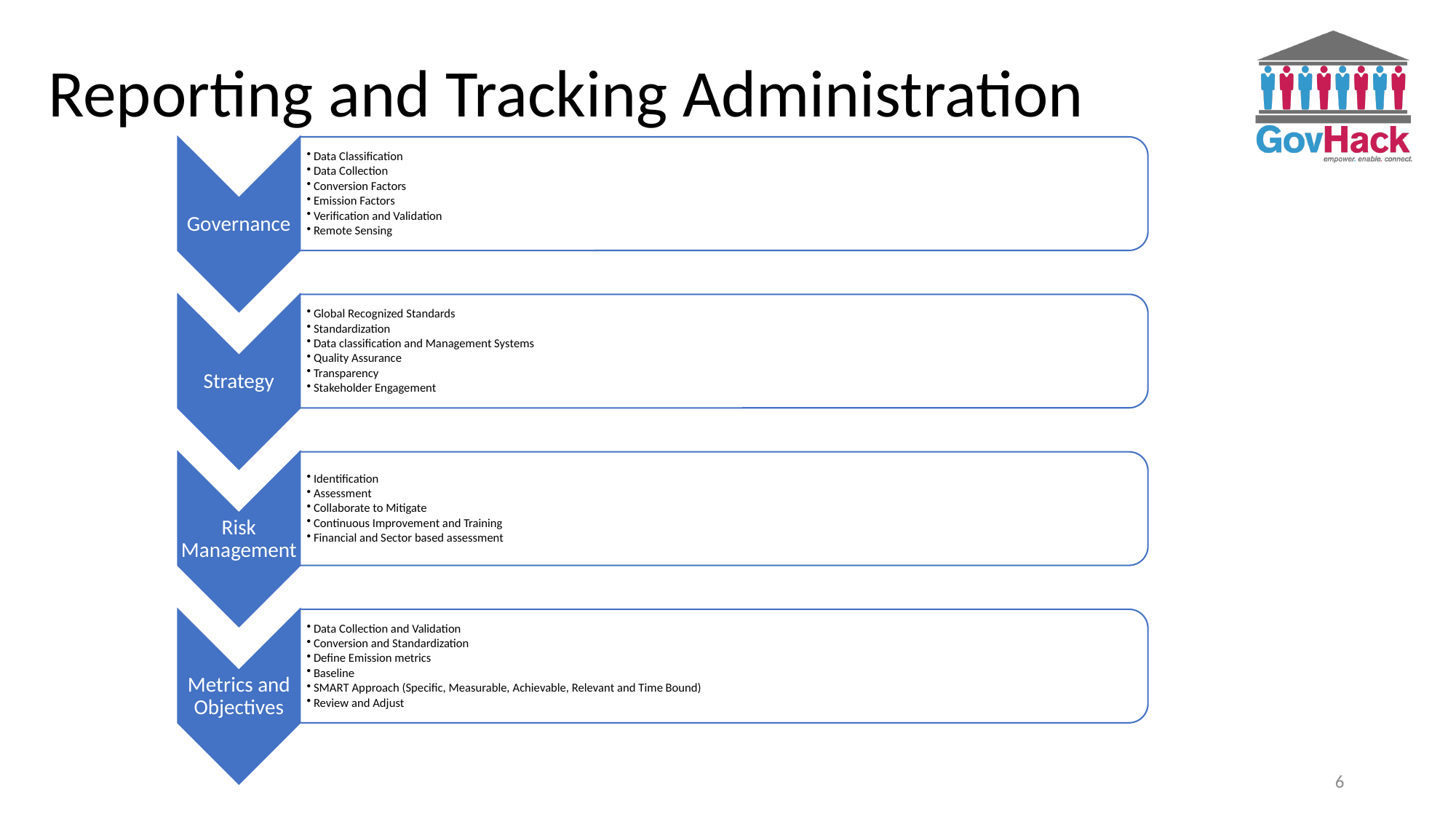

Reporting and Tracking Administration
Governance
Data Classification
Data Collection
Conversion Factors
Emission Factors
Verification and Validation
Remote Sensing
Strategy
Global Recognized Standards
Standardization
Data classification and Management Systems
Quality Assurance
Transparency
Stakeholder Engagement
Risk Management
Identification
Assessment
Collaborate to Mitigate
Continuous Improvement and Training
Financial and Sector based assessment
Metrics and Objectives
Data Collection and Validation
Conversion and Standardization
Define Emission metrics
Baseline
SMART Approach (Specific, Measurable, Achievable, Relevant and Time Bound)
Review and Adjust
6